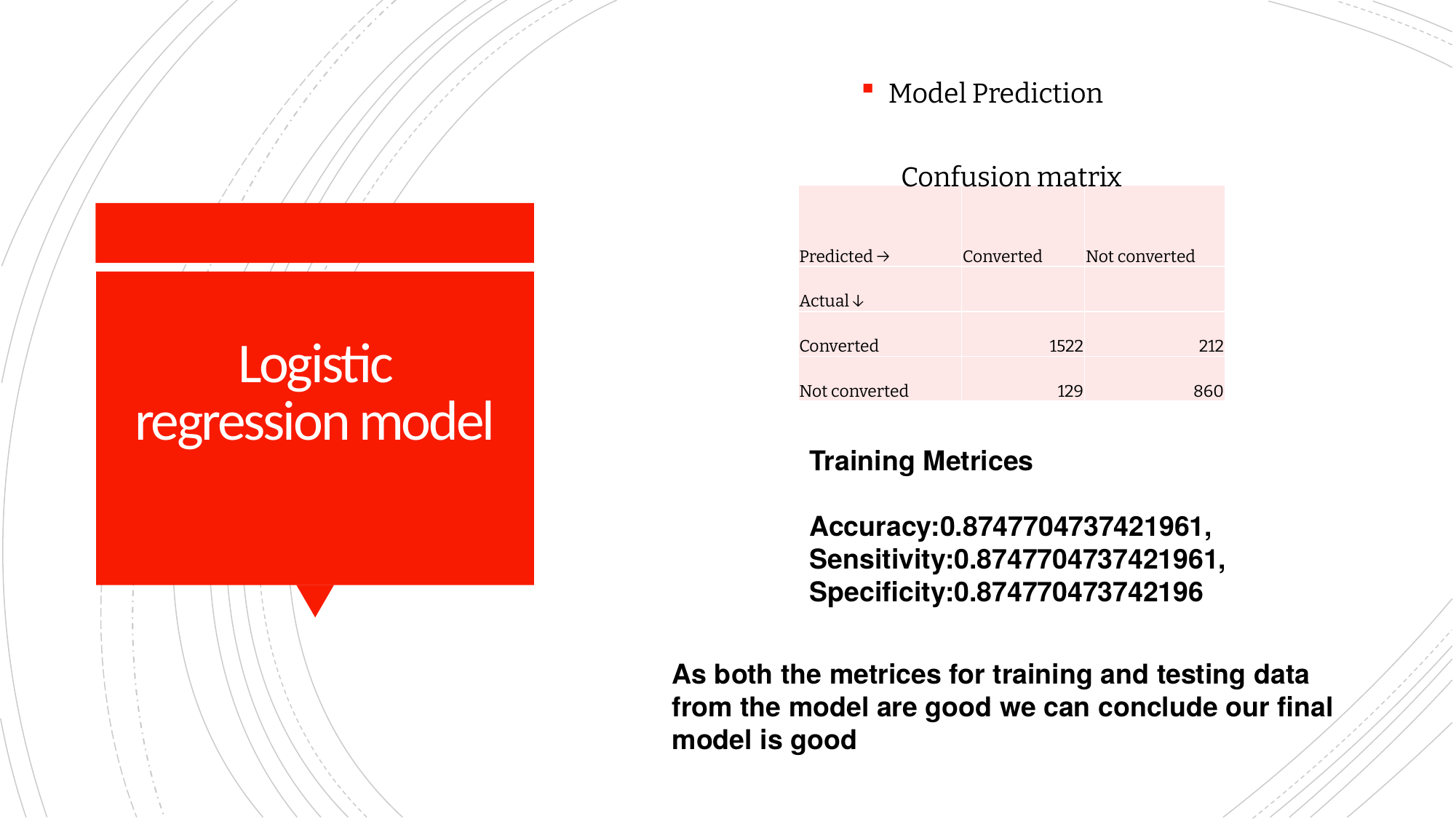

Model Prediction
Confusion matrix
| Predicted → | Converted | Not converted |
| --- | --- | --- |
| Actual ↓ |  |  |
| Converted | 1522 | 212 |
| Not converted | 129 | 860 |

# Logistic regression model
Training Metrices

Accuracy:0.8747704737421961,
Sensitivity:0.8747704737421961,
Specificity:0.874770473742196
As both the metrices for training and testing data from the model are good we can conclude our final model is good